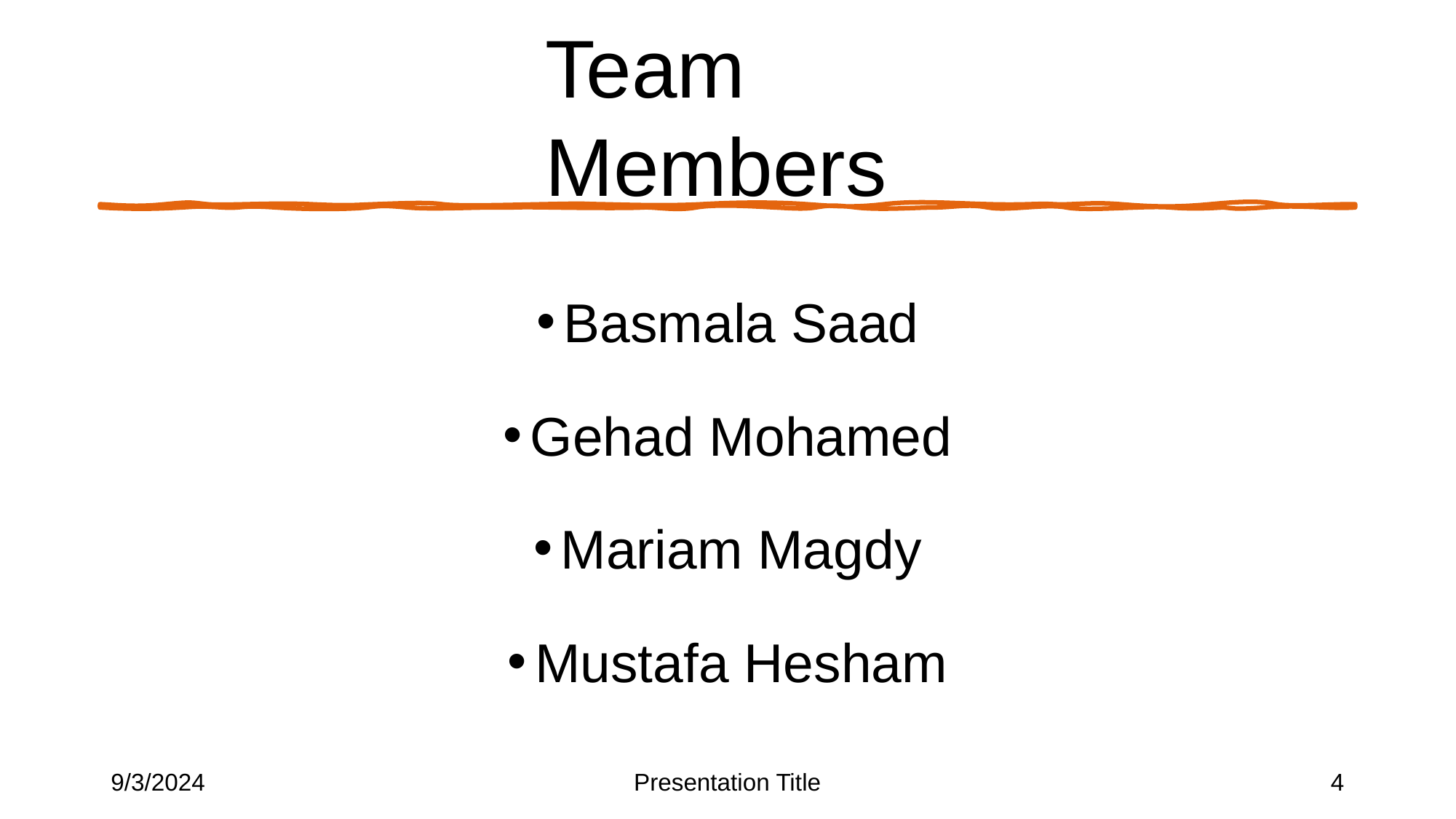

# Team Members
Basmala Saad
Gehad Mohamed
Mariam Magdy
Mustafa Hesham
9/3/2024
Presentation Title
4